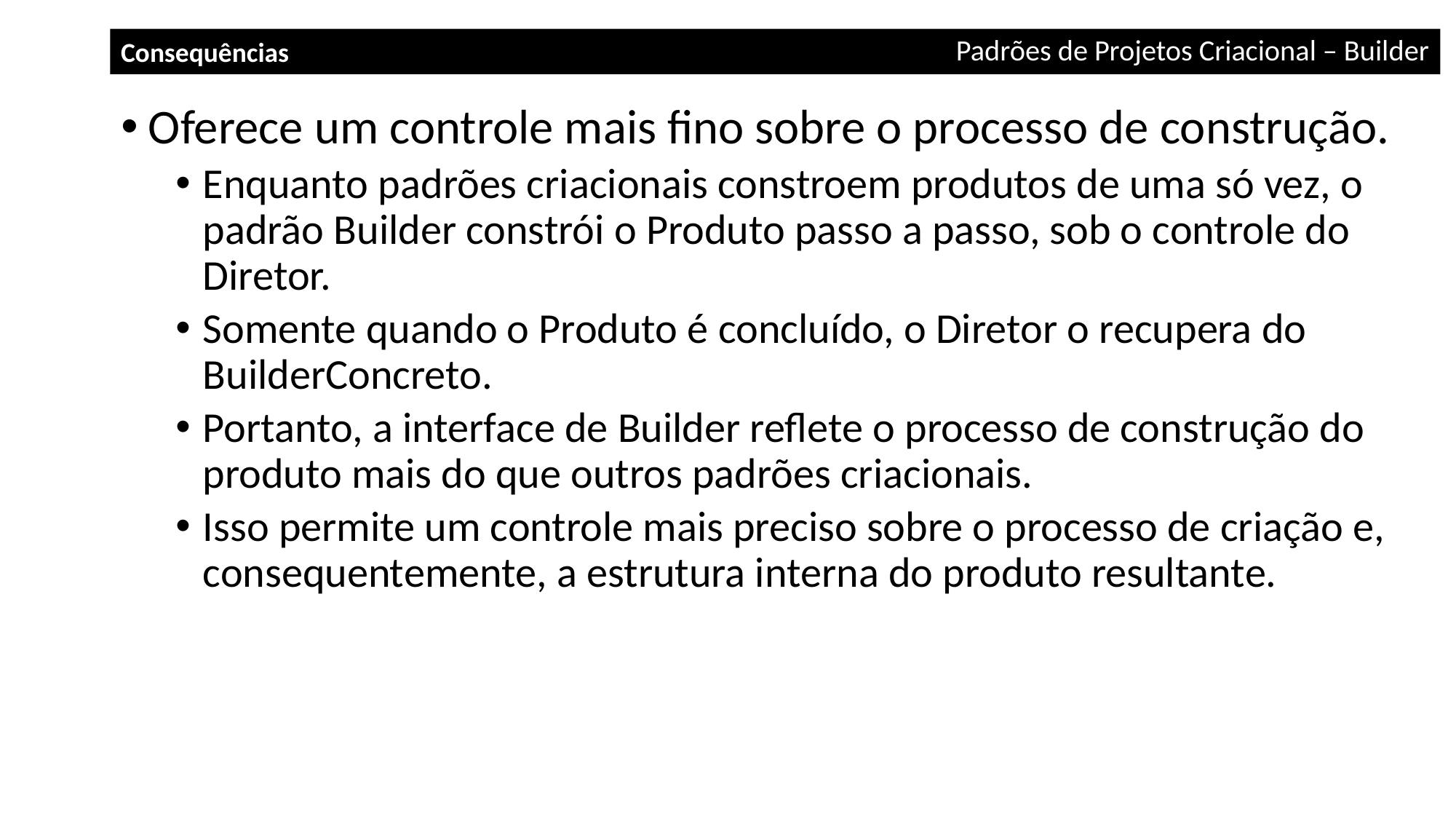

Padrões de Projetos Criacional – Builder
Consequências
Oferece um controle mais fino sobre o processo de construção.
Enquanto padrões criacionais constroem produtos de uma só vez, o padrão Builder constrói o Produto passo a passo, sob o controle do Diretor.
Somente quando o Produto é concluído, o Diretor o recupera do BuilderConcreto.
Portanto, a interface de Builder reflete o processo de construção do produto mais do que outros padrões criacionais.
Isso permite um controle mais preciso sobre o processo de criação e, consequentemente, a estrutura interna do produto resultante.